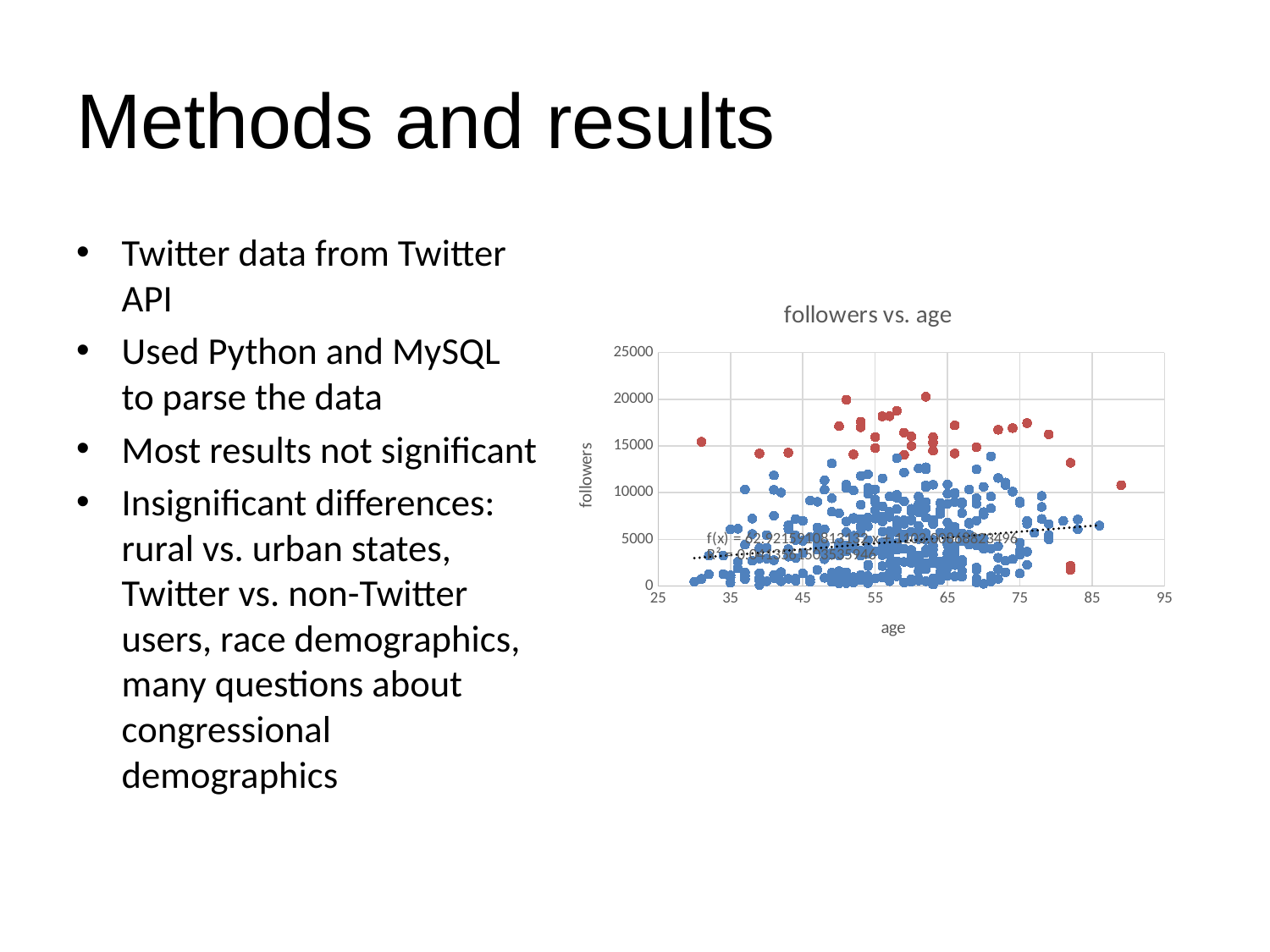

# Methods and results
Twitter data from Twitter API
Used Python and MySQL to parse the data
Most results not significant
Insignificant differences: rural vs. urban states, Twitter vs. non-Twitter users, race demographics, many questions about congressional demographics

### Chart: followers vs. age

| Category | followers |  |
|---|---|---|